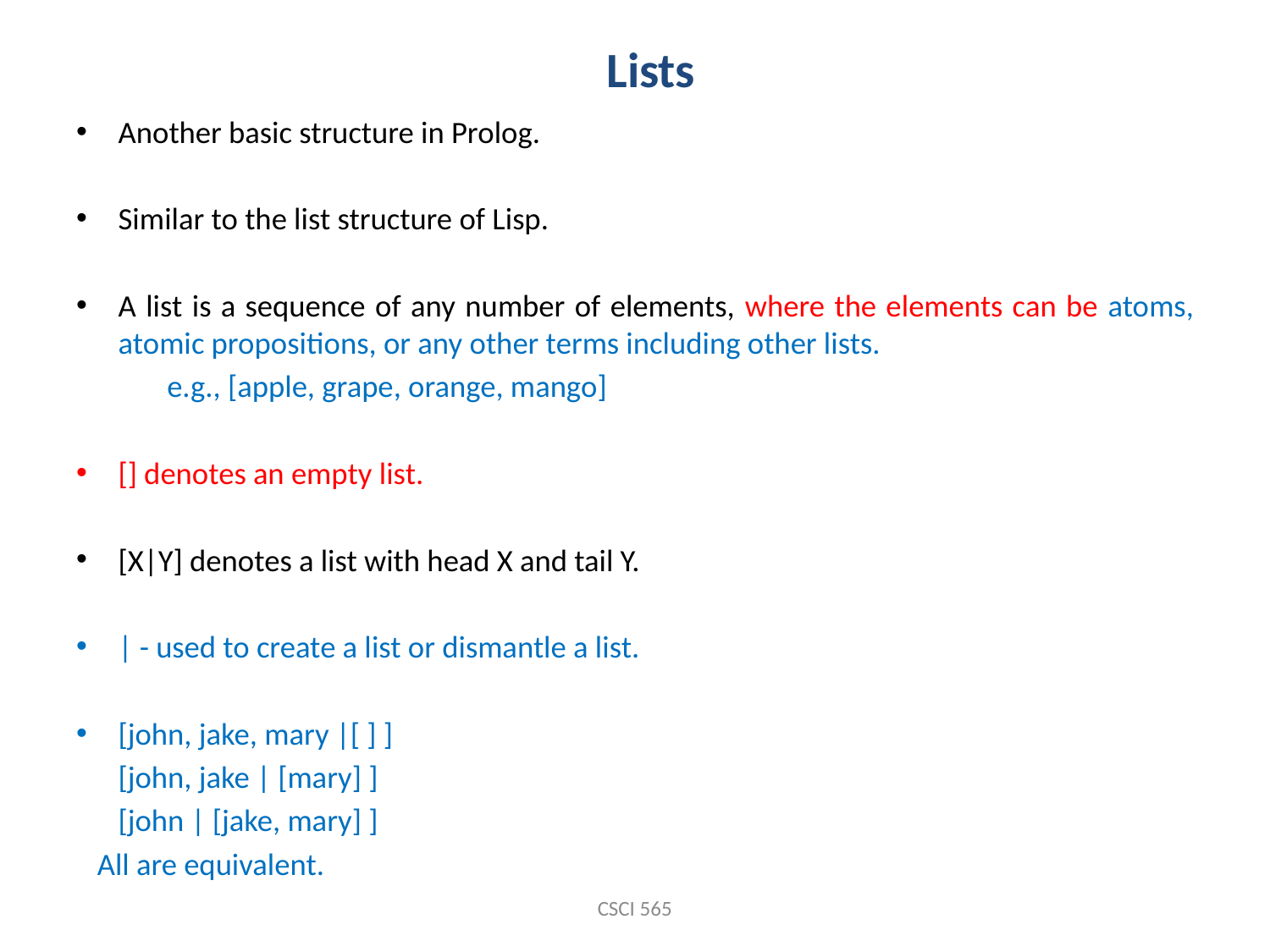

Lists
Another basic structure in Prolog.

Similar to the list structure of Lisp.

A list is a sequence of any number of elements, where the elements can be atoms, atomic propositions, or any other terms including other lists.
             e.g., [apple, grape, orange, mango]

[] denotes an empty list.

[X|Y] denotes a list with head X and tail Y.

| - used to create a list or dismantle a list.

[john, jake, mary |[ ] ]
      [john, jake | [mary] ]
      [john | [jake, mary] ]
   All are equivalent.
CSCI 565